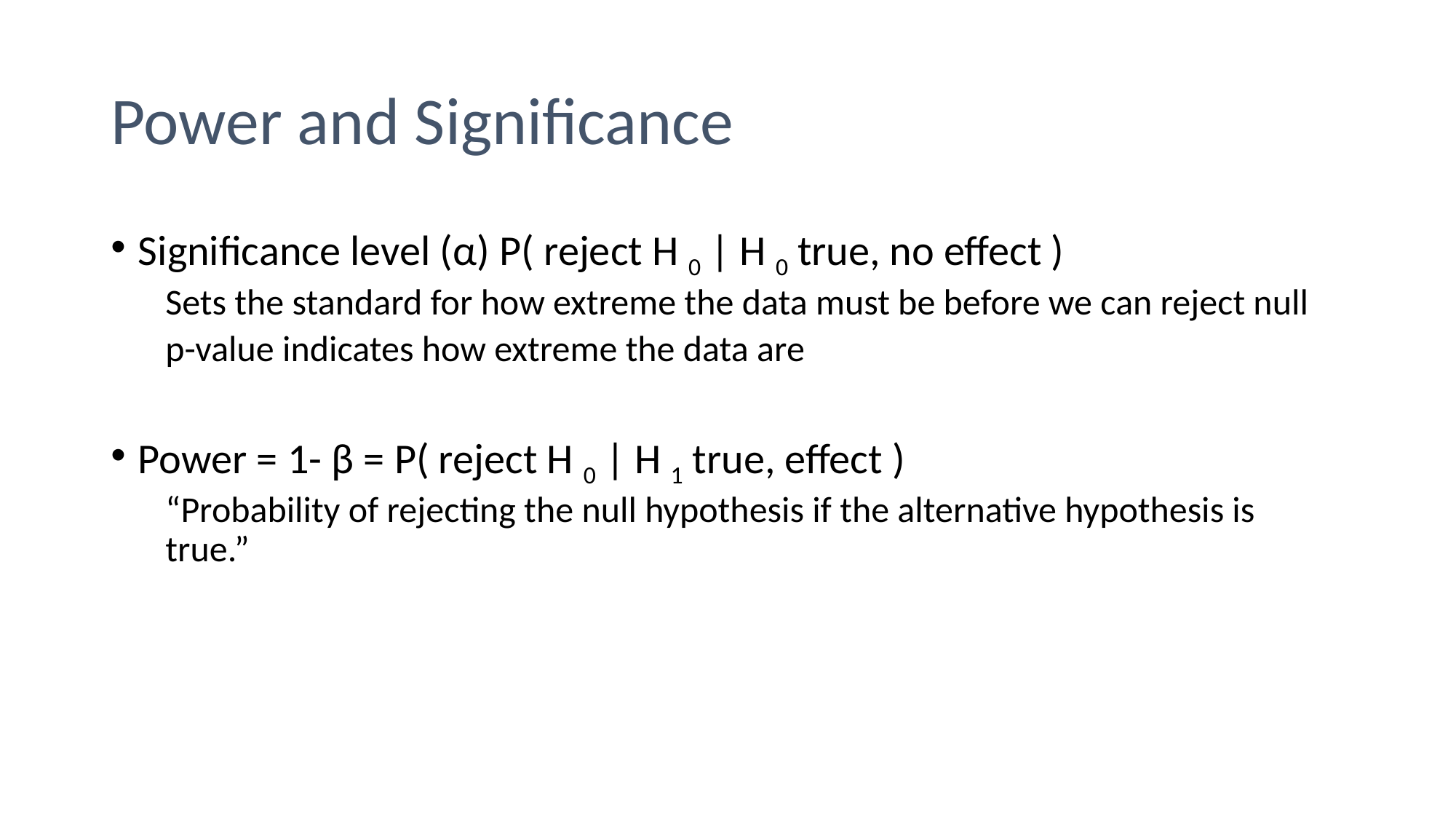

# Power and Significance
Significance level (α) P( reject H 0 | H 0 true, no effect )
Sets the standard for how extreme the data must be before we can reject null
p-value indicates how extreme the data are

Power = 1- β = P( reject H 0 | H 1 true, effect )
“Probability of rejecting the null hypothesis if the alternative hypothesis is true.”